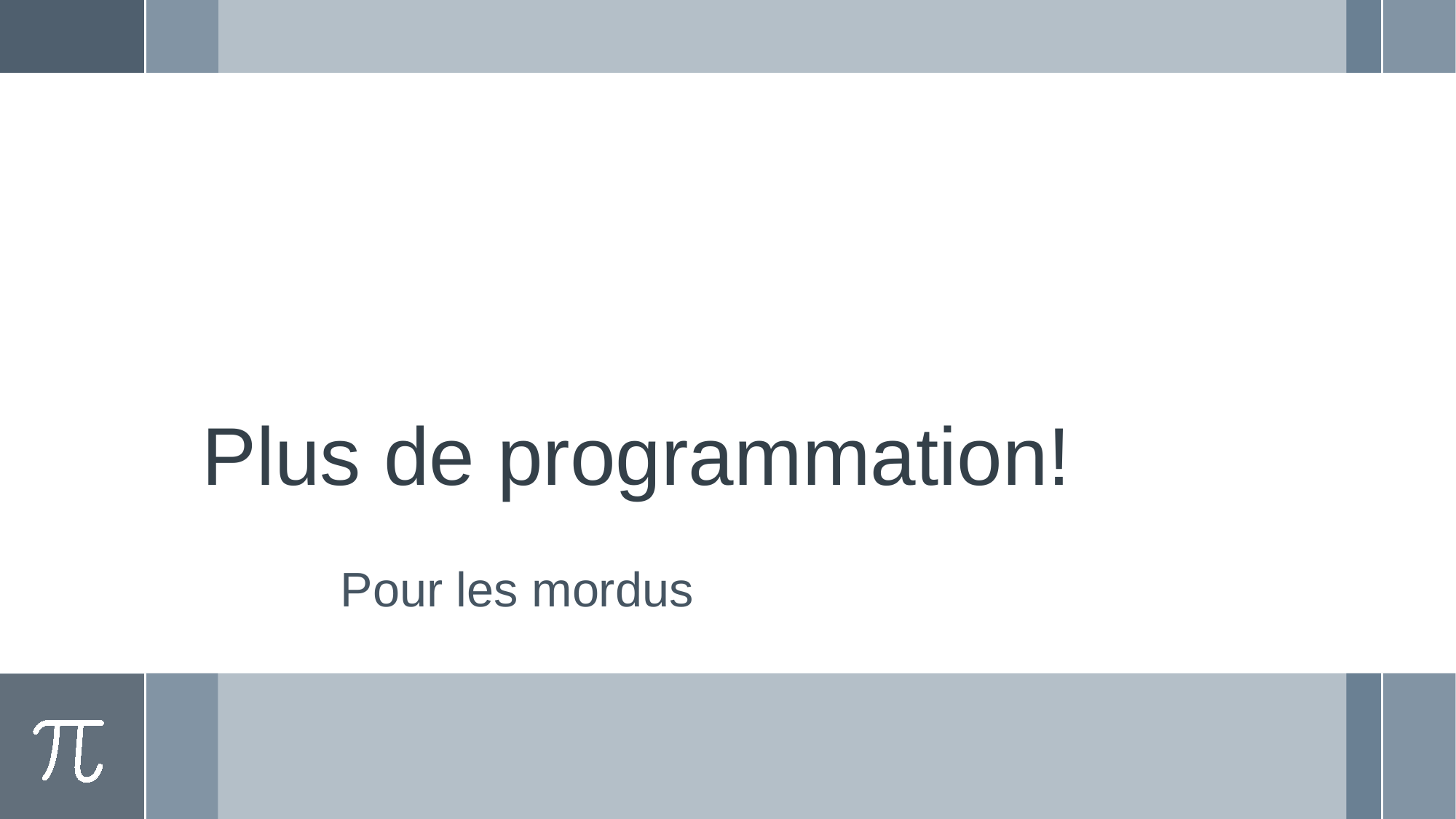

# Plus de programmation!
	Pour les mordus